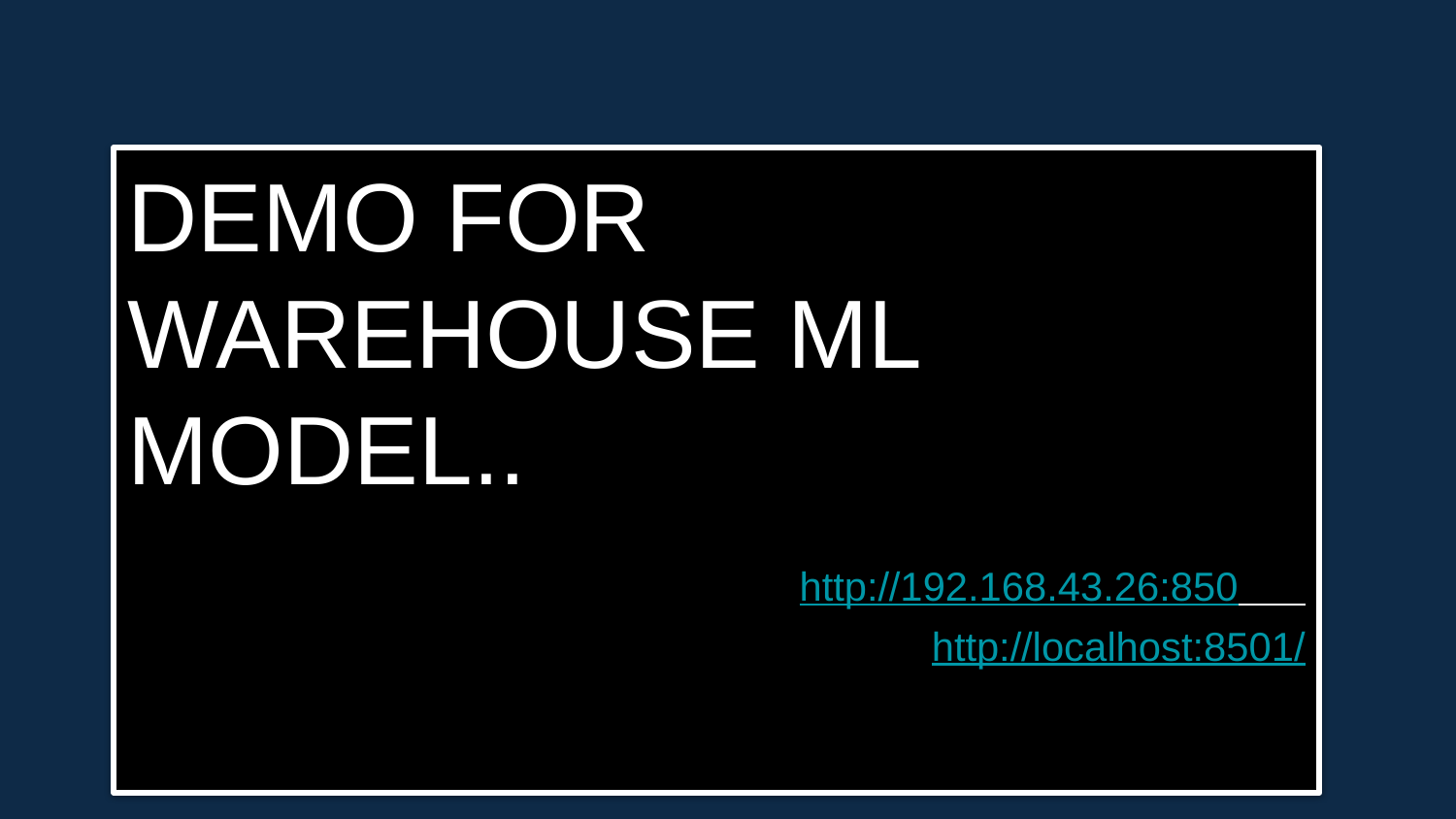

DEMO FOR WAREHOUSE ML MODEL..
			http://192.168.43.26:850      http://localhost:8501/